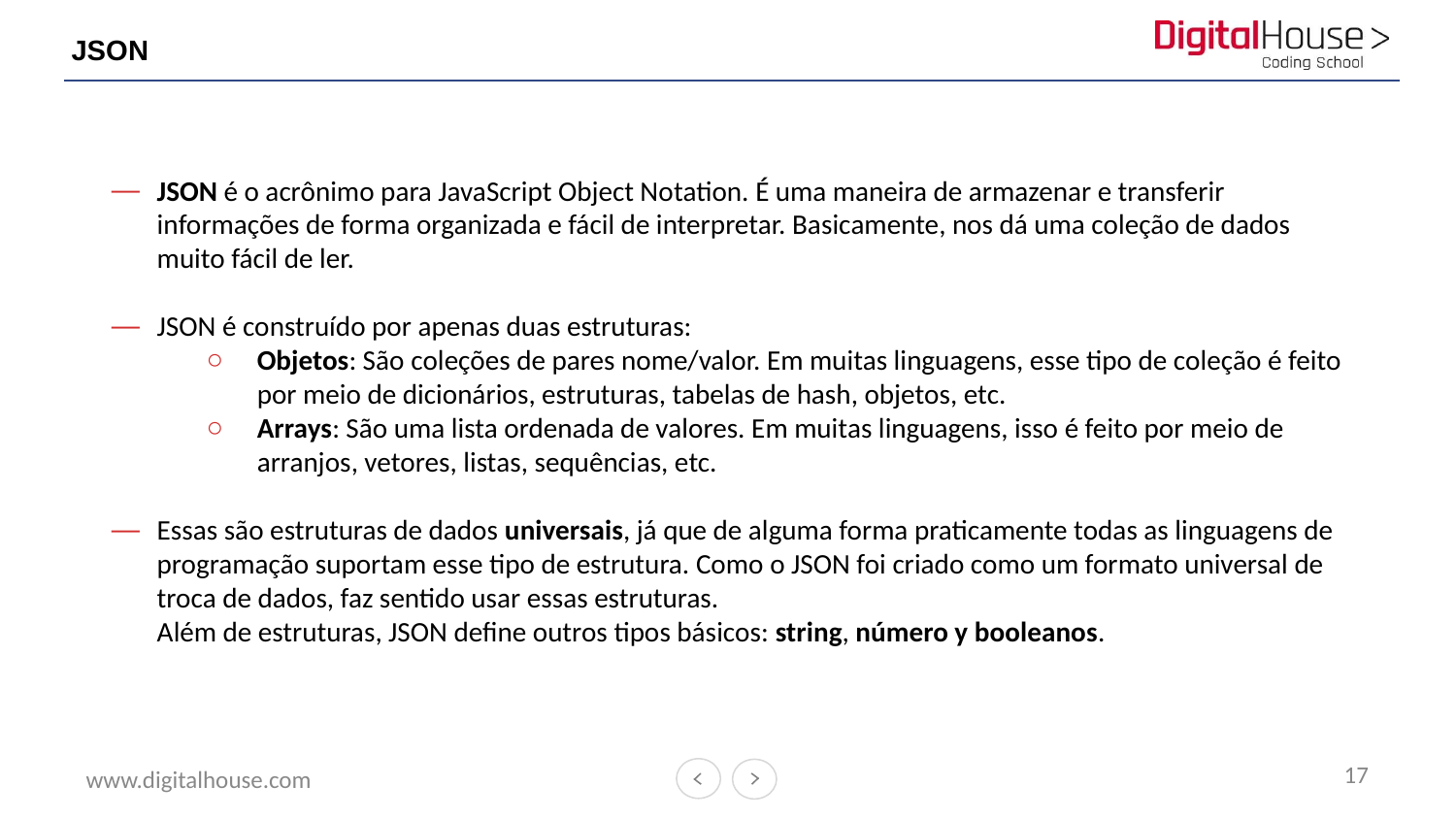

# JSON
JSON é o acrônimo para JavaScript Object Notation. É uma maneira de armazenar e transferir informações de forma organizada e fácil de interpretar. Basicamente, nos dá uma coleção de dados muito fácil de ler.
JSON é construído por apenas duas estruturas:
Objetos: São coleções de pares nome/valor. Em muitas linguagens, esse tipo de coleção é feito por meio de dicionários, estruturas, tabelas de hash, objetos, etc.
Arrays: São uma lista ordenada de valores. Em muitas linguagens, isso é feito por meio de arranjos, vetores, listas, sequências, etc.
Essas são estruturas de dados universais, já que de alguma forma praticamente todas as linguagens de programação suportam esse tipo de estrutura. Como o JSON foi criado como um formato universal de troca de dados, faz sentido usar essas estruturas.
Além de estruturas, JSON define outros tipos básicos: string, número y booleanos.
17